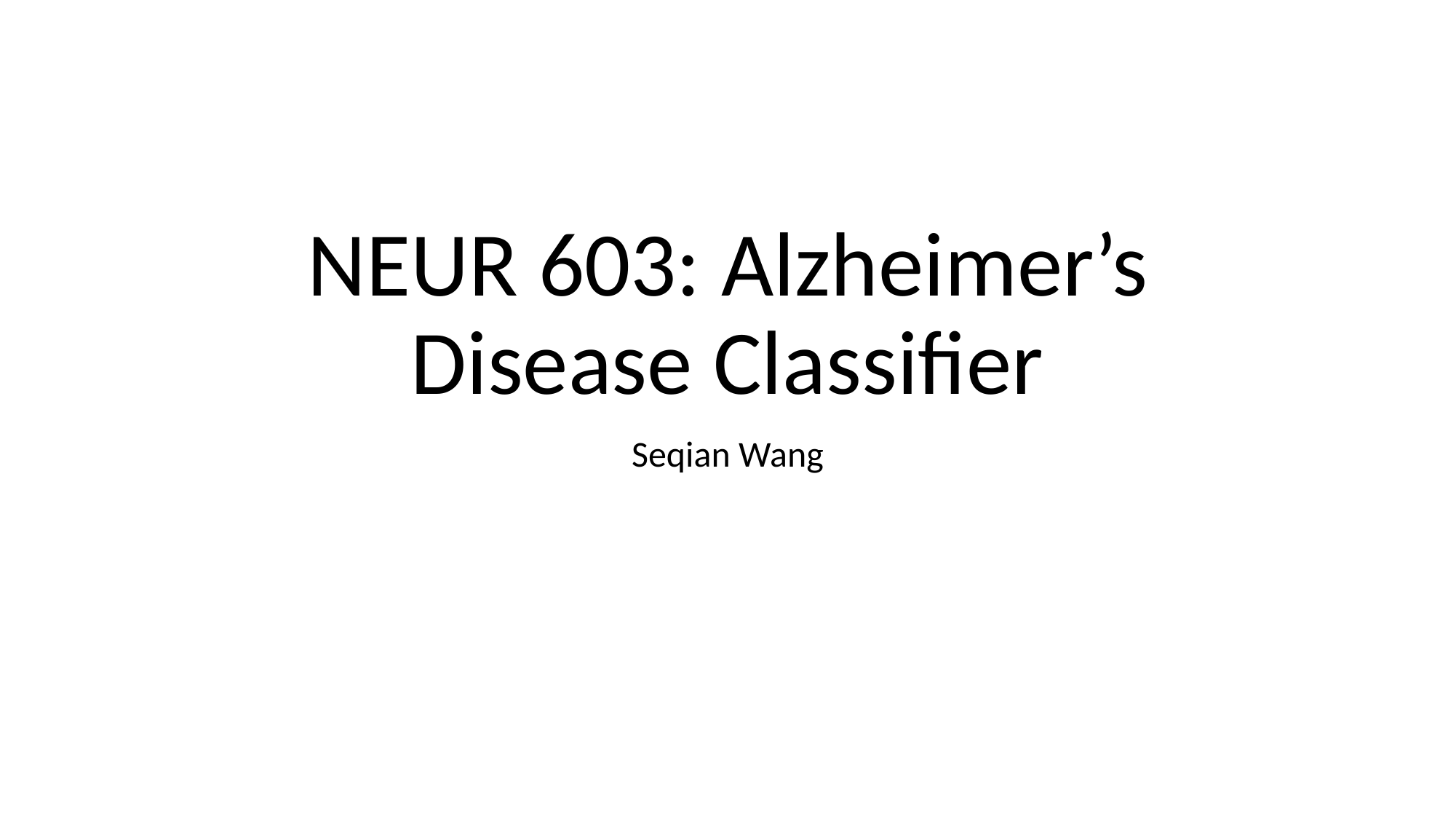

# NEUR 603: Alzheimer’s Disease Classifier
Seqian Wang